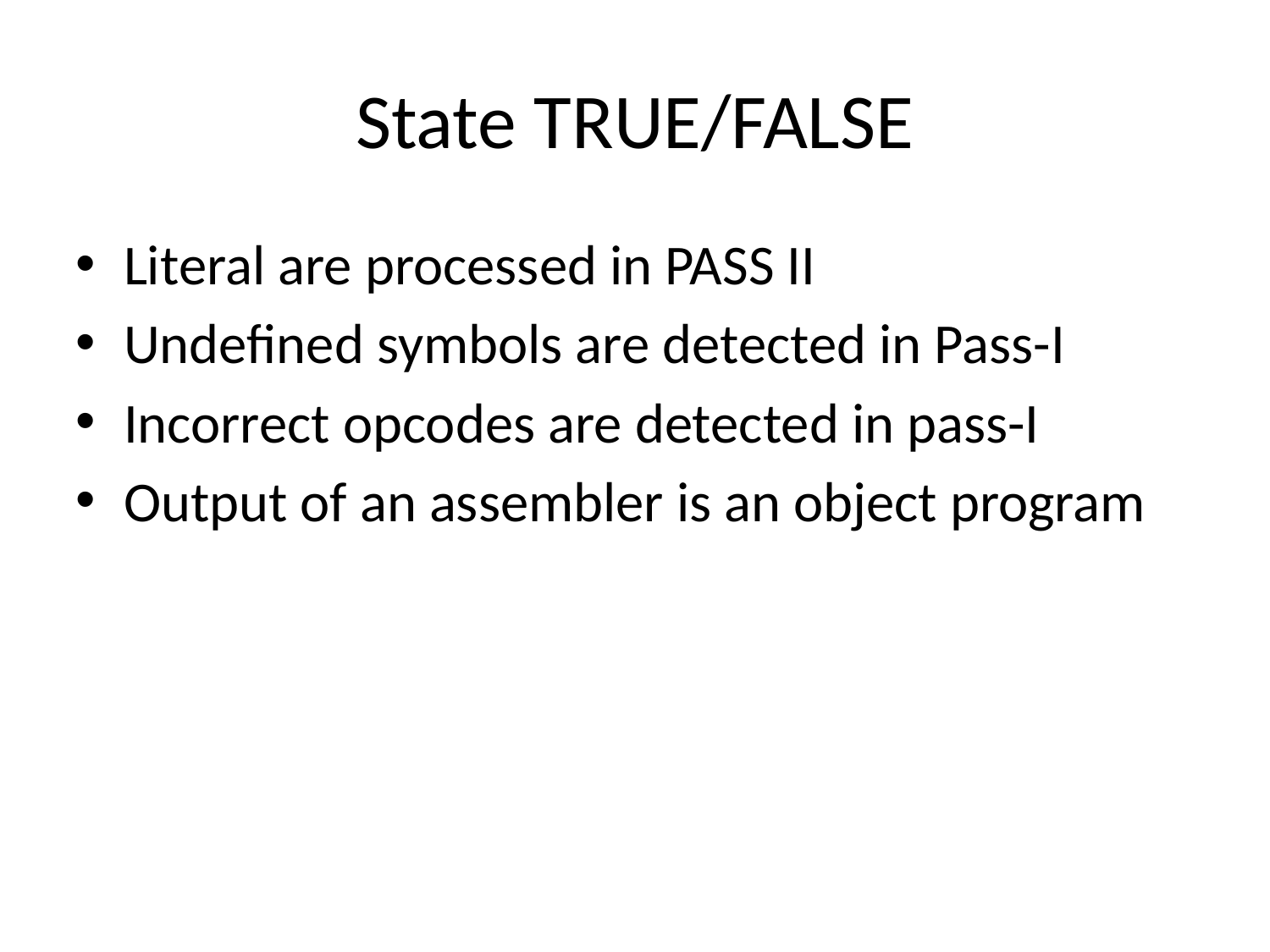

State TRUE/FALSE
Literal are processed in PASS II
Undefined symbols are detected in Pass-I
Incorrect opcodes are detected in pass-I
Output of an assembler is an object program